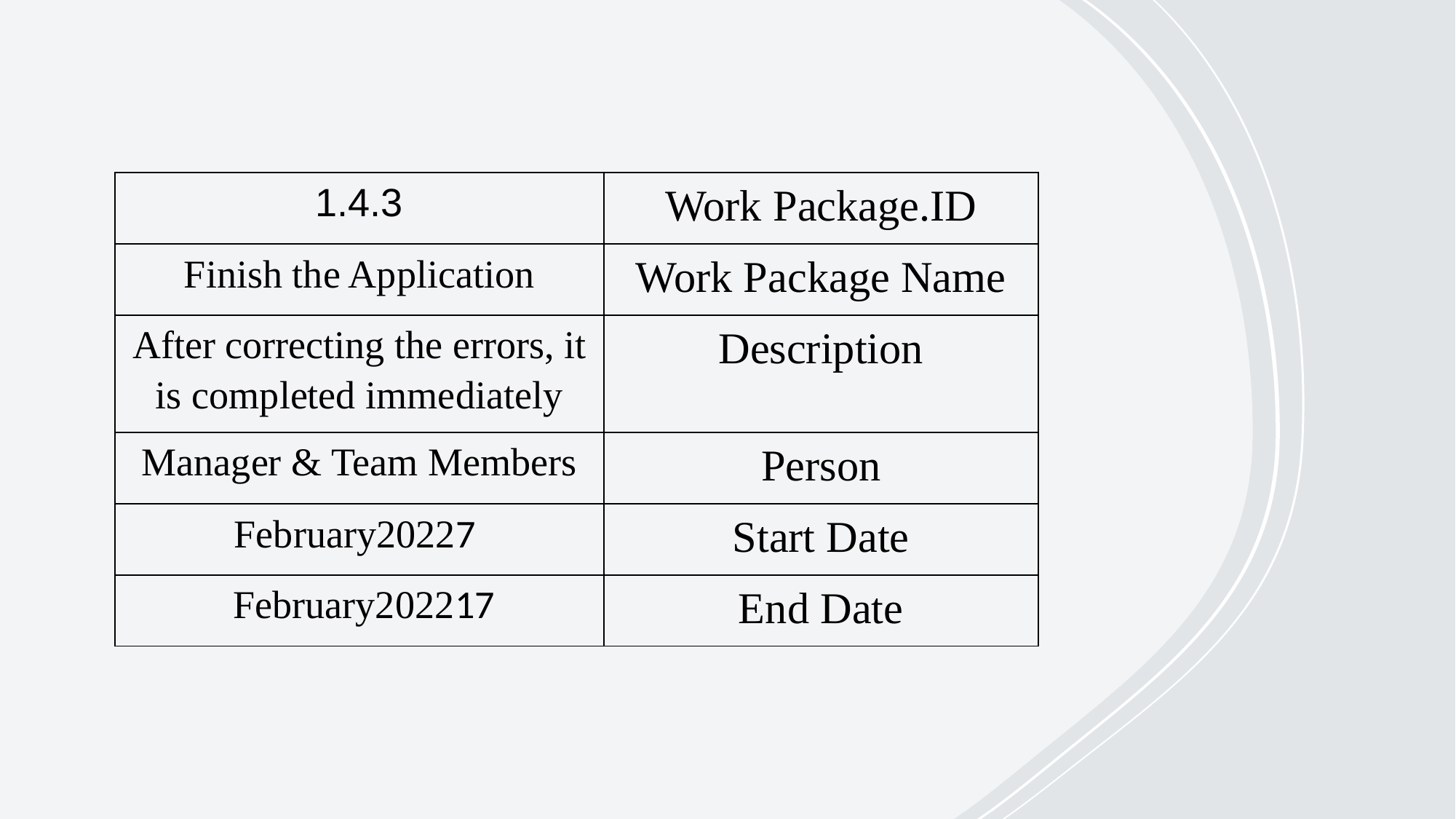

| 1.4.3 | Work Package.ID |
| --- | --- |
| Finish the Application | Work Package Name |
| After correcting the errors, it is completed immediately | Description |
| Manager & Team Members | Person |
| February20227 | Start Date |
| February202217 | End Date |